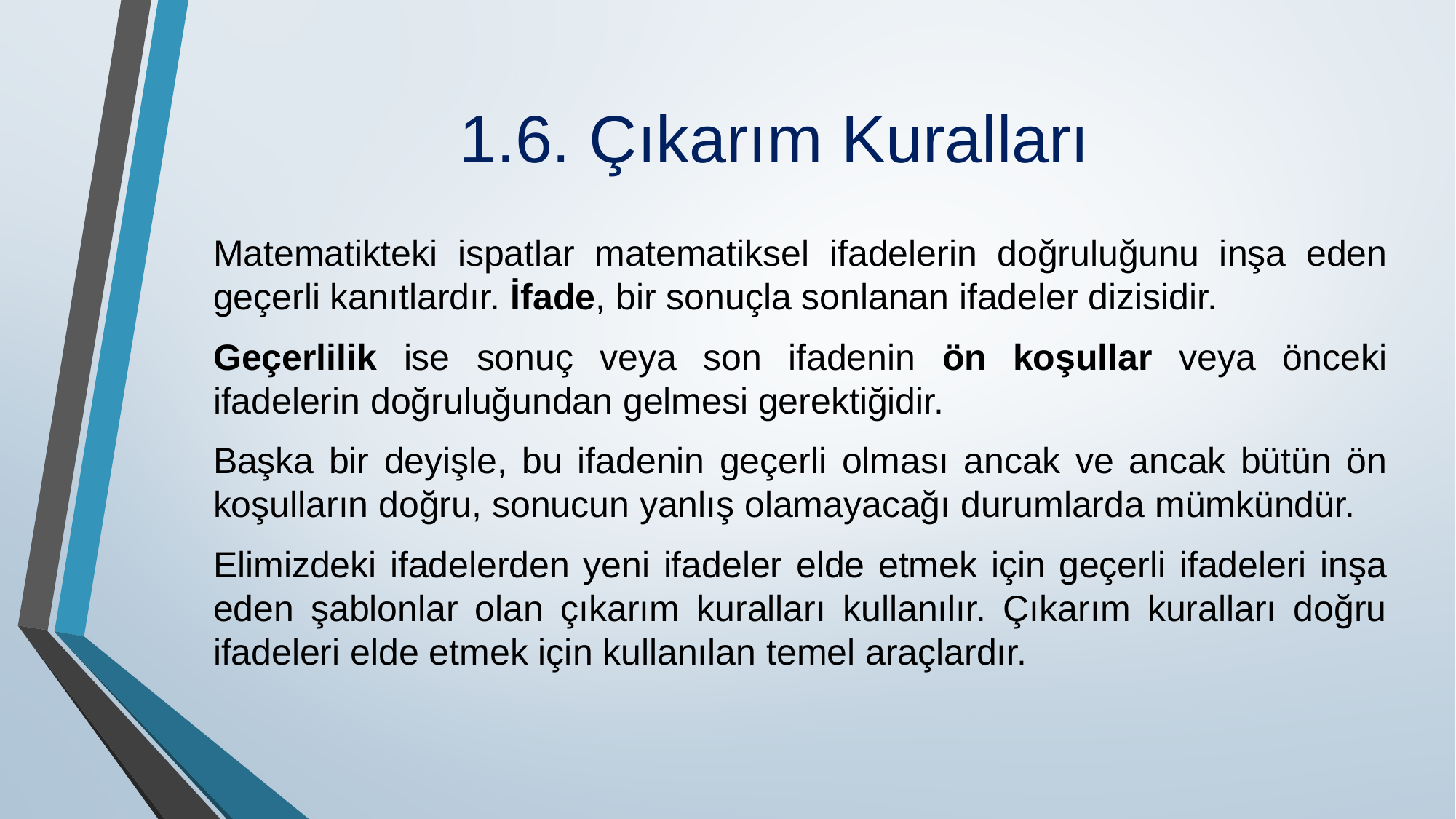

# 1.6. Çıkarım Kuralları
Matematikteki ispatlar matematik­sel ifadelerin doğruluğunu inşa eden geçerli kanıtlardır. İfade, bir sonuçla sonlanan ifadeler dizisidir.
Geçerlilik ise sonuç veya son ifadenin ön koşullar veya önceki ifadelerin doğruluğundan gelmesi gerektiğidir.
Başka bir deyişle, bu ifadenin geçer­li olması ancak ve ancak bütün ön koşulların doğru, sonucun yanlış olamayacağı durumlarda mümkündür.
Elimizdeki ifadelerden yeni ifadeler elde etmek için geçerli ifadeleri inşa eden şablonlar olan çıkarım kuralları kullanılır. Çıkarım kuralları doğru ifadeleri elde etmek için kullanılan temel araçlardır.